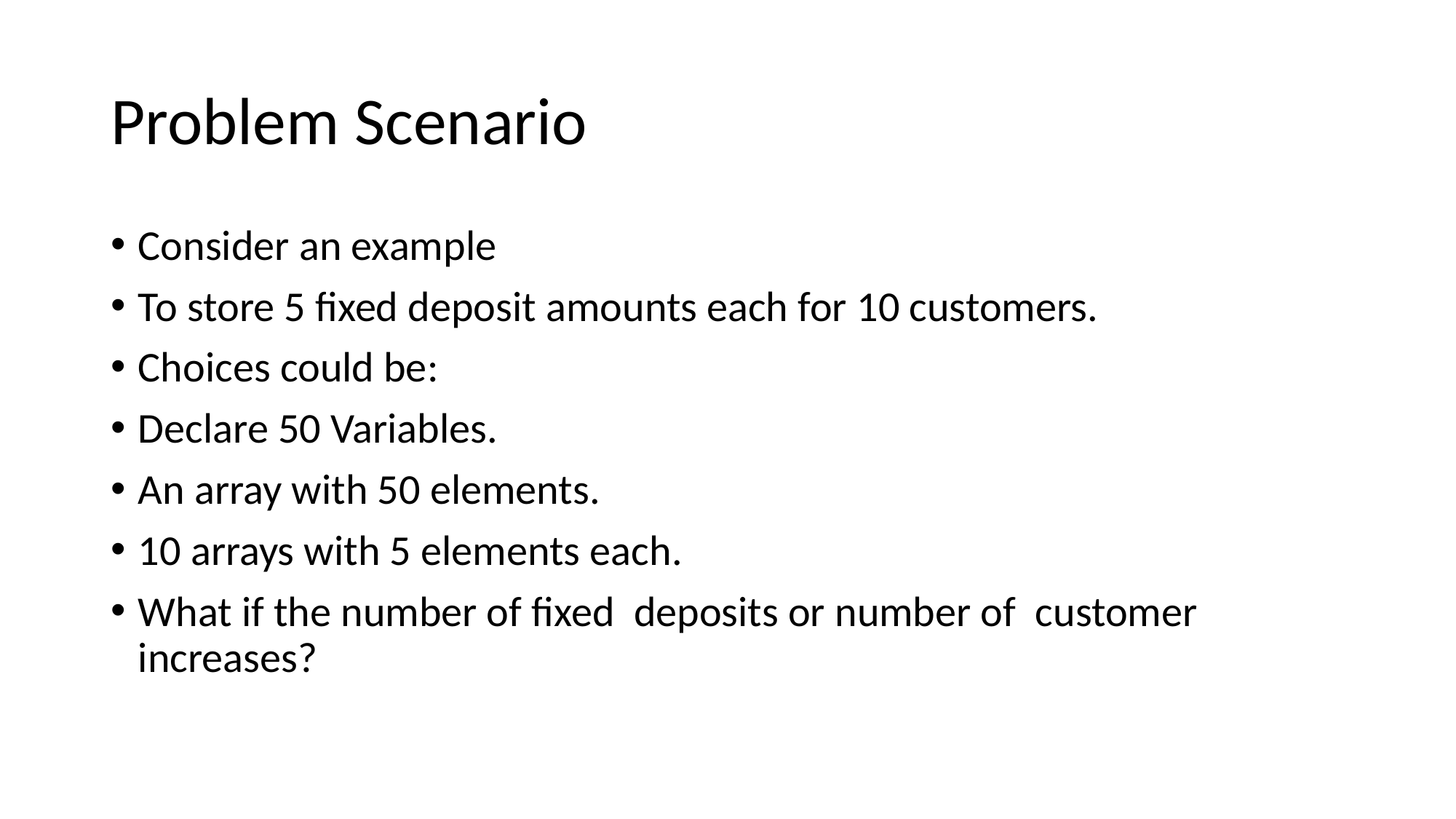

# Problem Scenario
Consider an example
To store 5 fixed deposit amounts each for 10 customers.
Choices could be:
Declare 50 Variables.
An array with 50 elements.
10 arrays with 5 elements each.
What if the number of fixed  deposits or number of  customer increases?